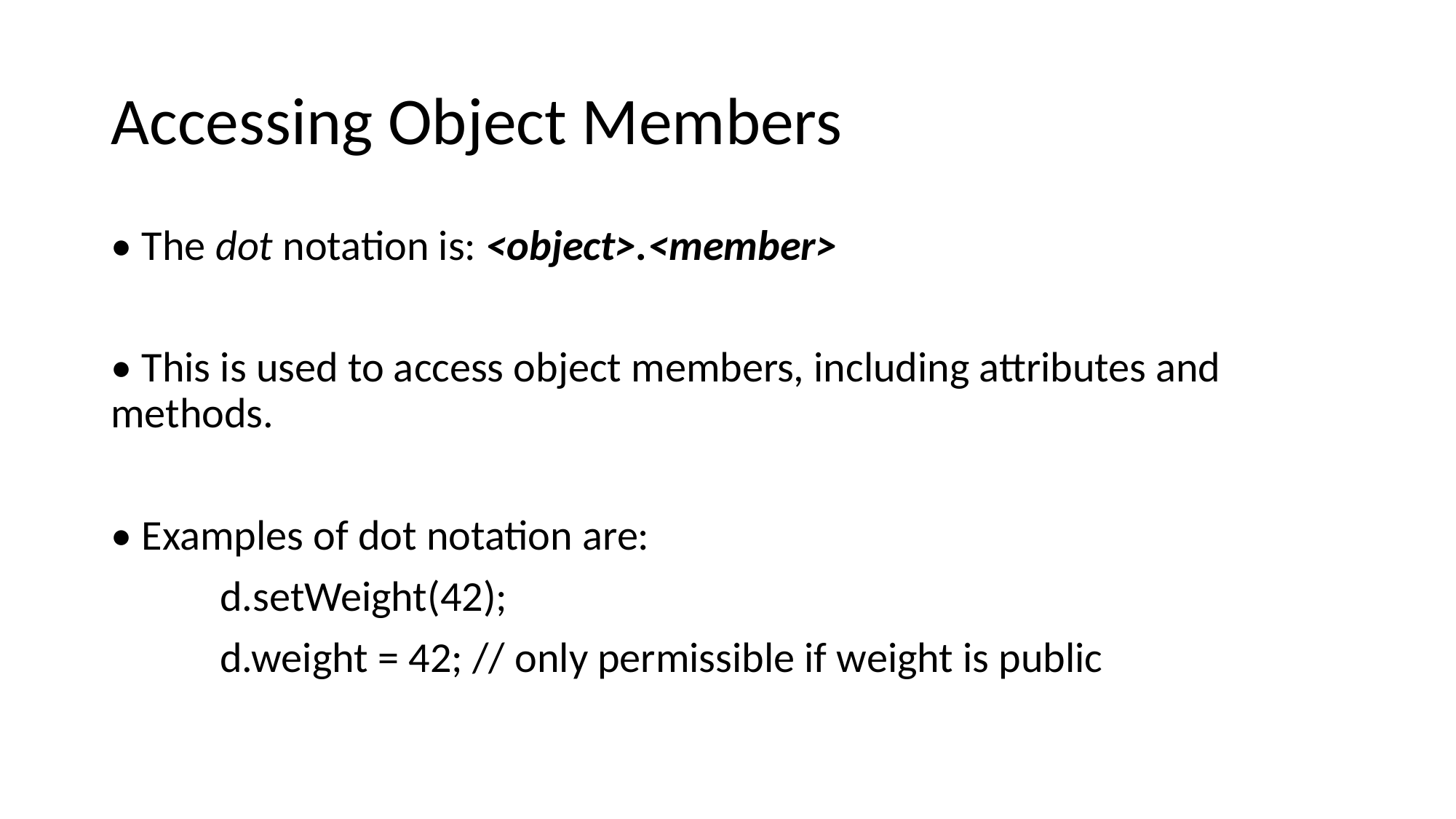

# Accessing Object Members
• The dot notation is: <object>.<member>

• This is used to access object members, including attributes and methods.

• Examples of dot notation are:
	d.setWeight(42);
	d.weight = 42; // only permissible if weight is public